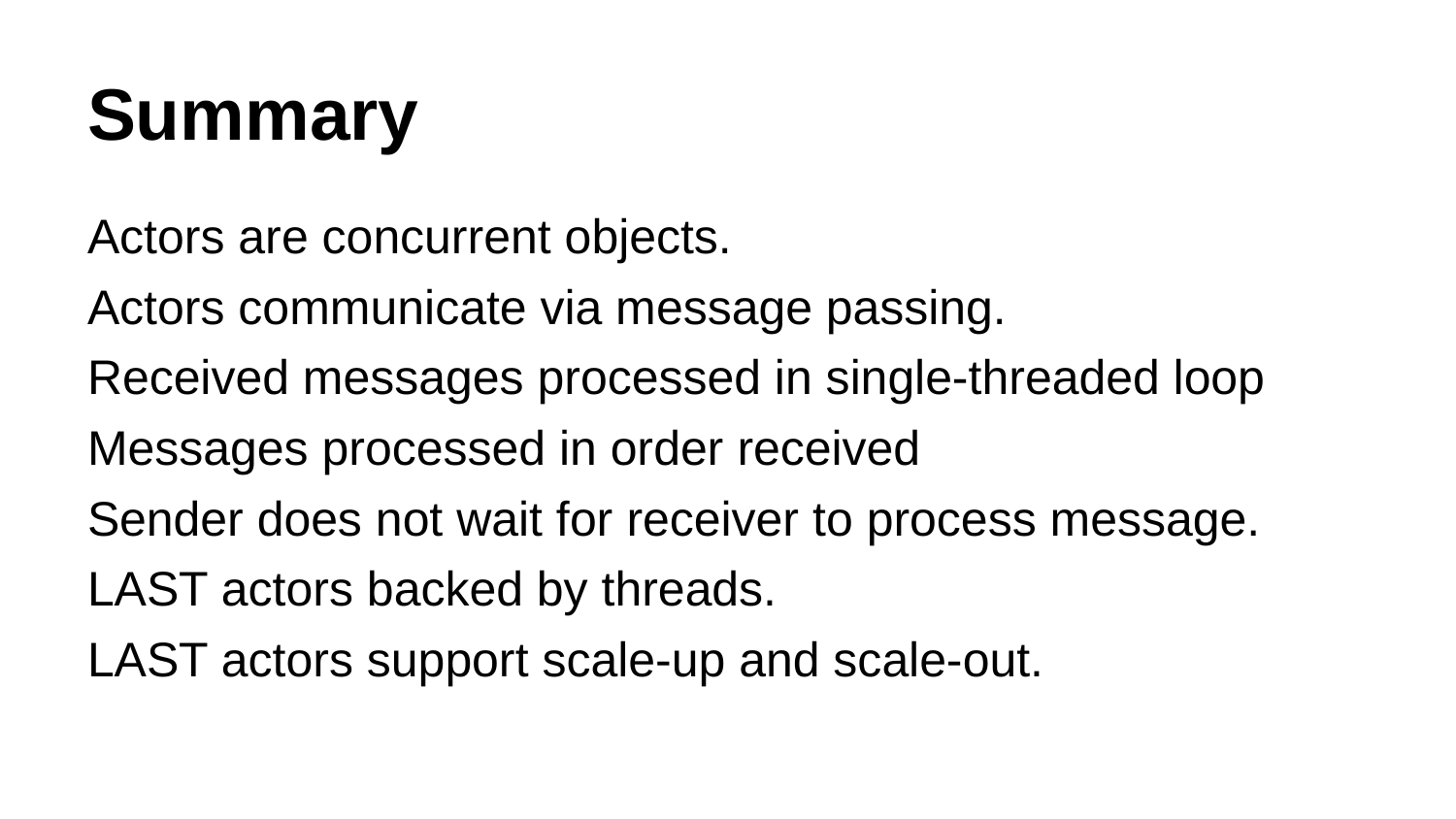

# Summary
Actors are concurrent objects.
Actors communicate via message passing.
Received messages processed in single-threaded loop
Messages processed in order received
Sender does not wait for receiver to process message.
LAST actors backed by threads.
LAST actors support scale-up and scale-out.